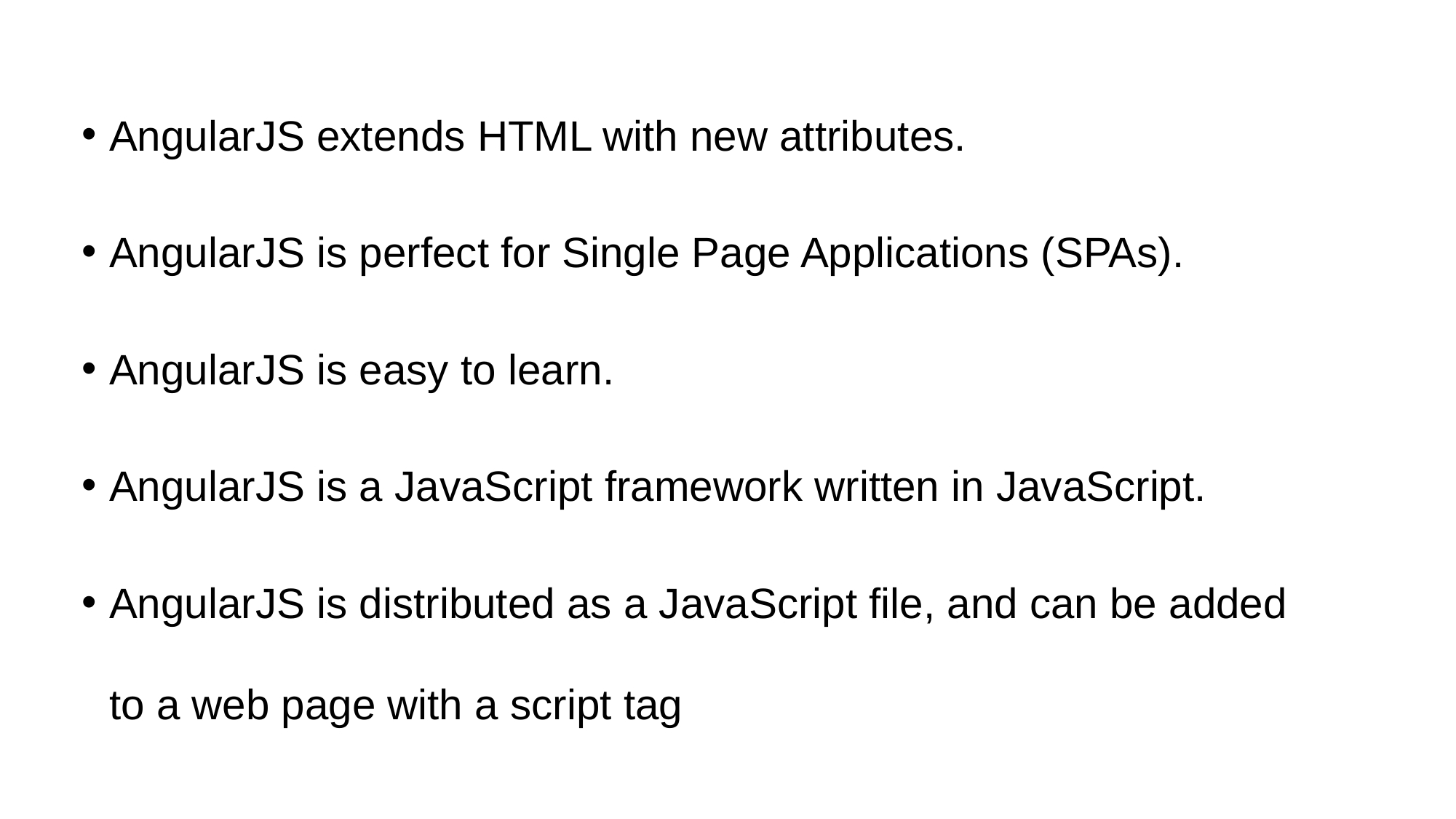

AngularJS extends HTML with new attributes.
AngularJS is perfect for Single Page Applications (SPAs).
AngularJS is easy to learn.
AngularJS is a JavaScript framework written in JavaScript.
AngularJS is distributed as a JavaScript file, and can be added to a web page with a script tag